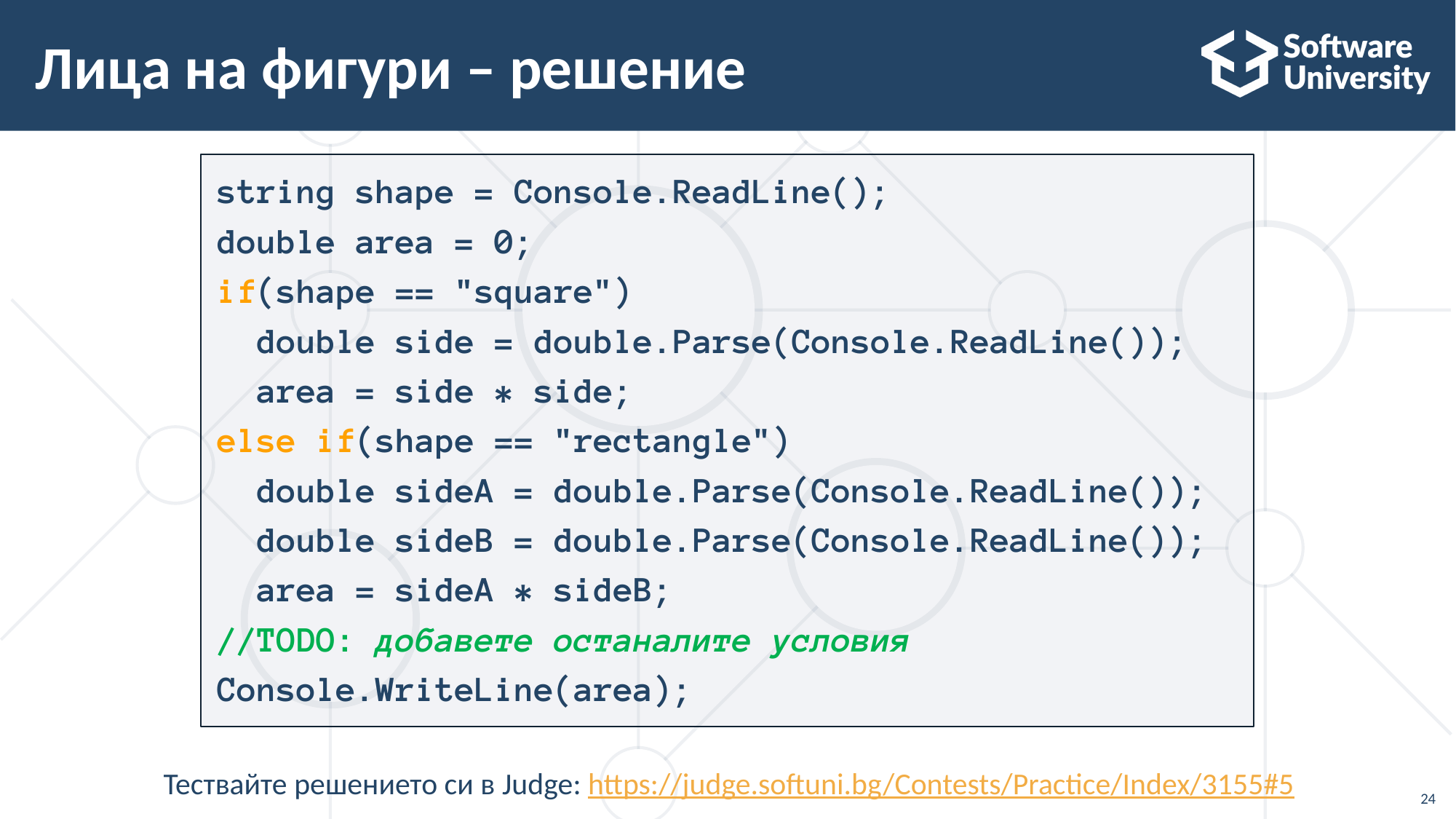

# Лица на фигури – решение
string shape = Console.ReadLine();
double area = 0;
if(shape == "square")
  double side = double.Parse(Console.ReadLine());
  area = side * side;
else if(shape == "rectangle")
  double sideA = double.Parse(Console.ReadLine());
  double sideB = double.Parse(Console.ReadLine());
  area = sideA * sideB;
//TODO: добавете останалите условия
Console.WriteLine(area);
Тествайте решението си в Judge: https://judge.softuni.bg/Contests/Practice/Index/3155#5
24